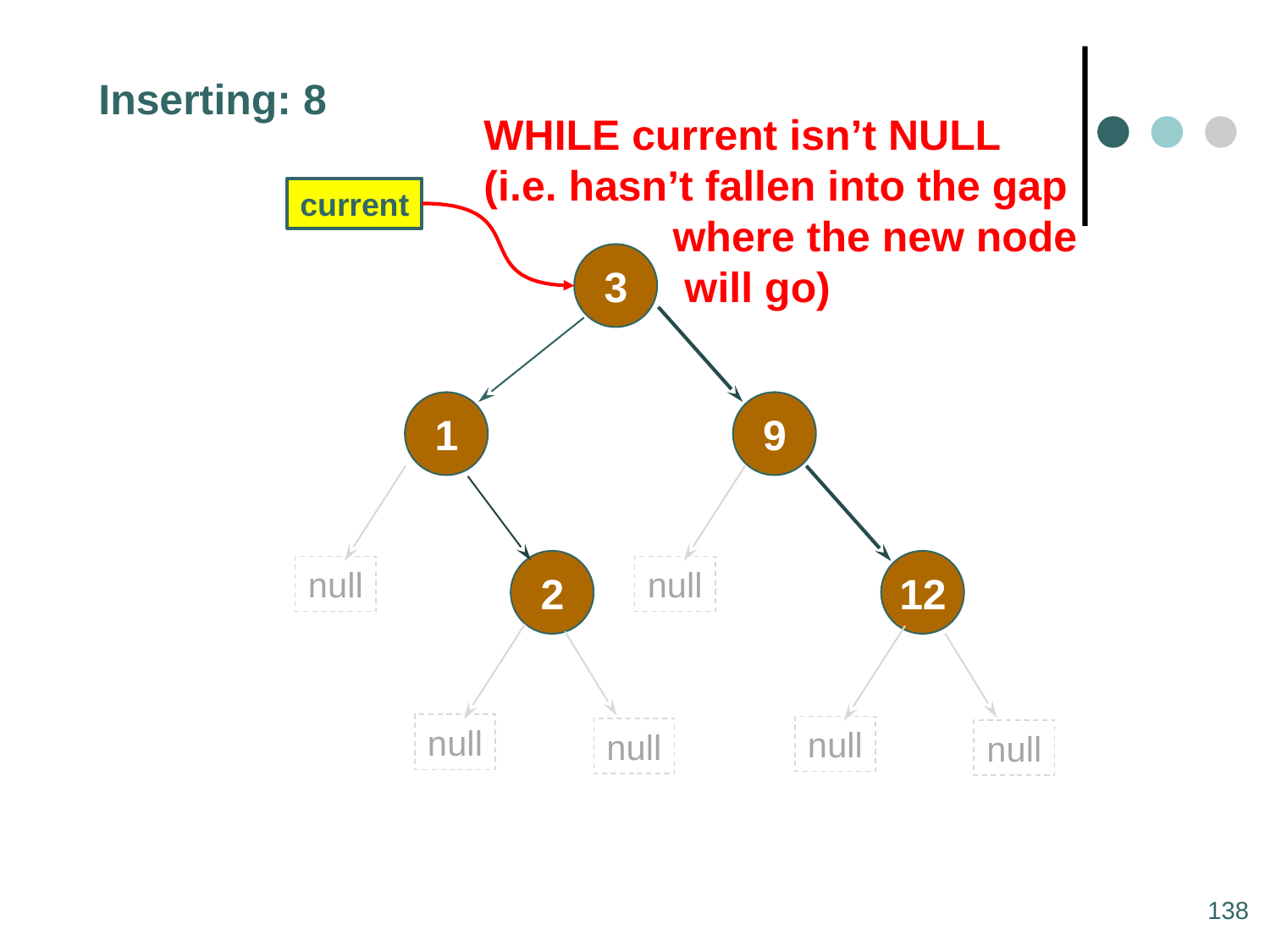

Inserting: 8
WHILE current isn’t NULL
(i.e. hasn’t fallen into the gap
                where the new node
                 will go)
current

3

1
9

null
null
2
12

null
null
null
null
138